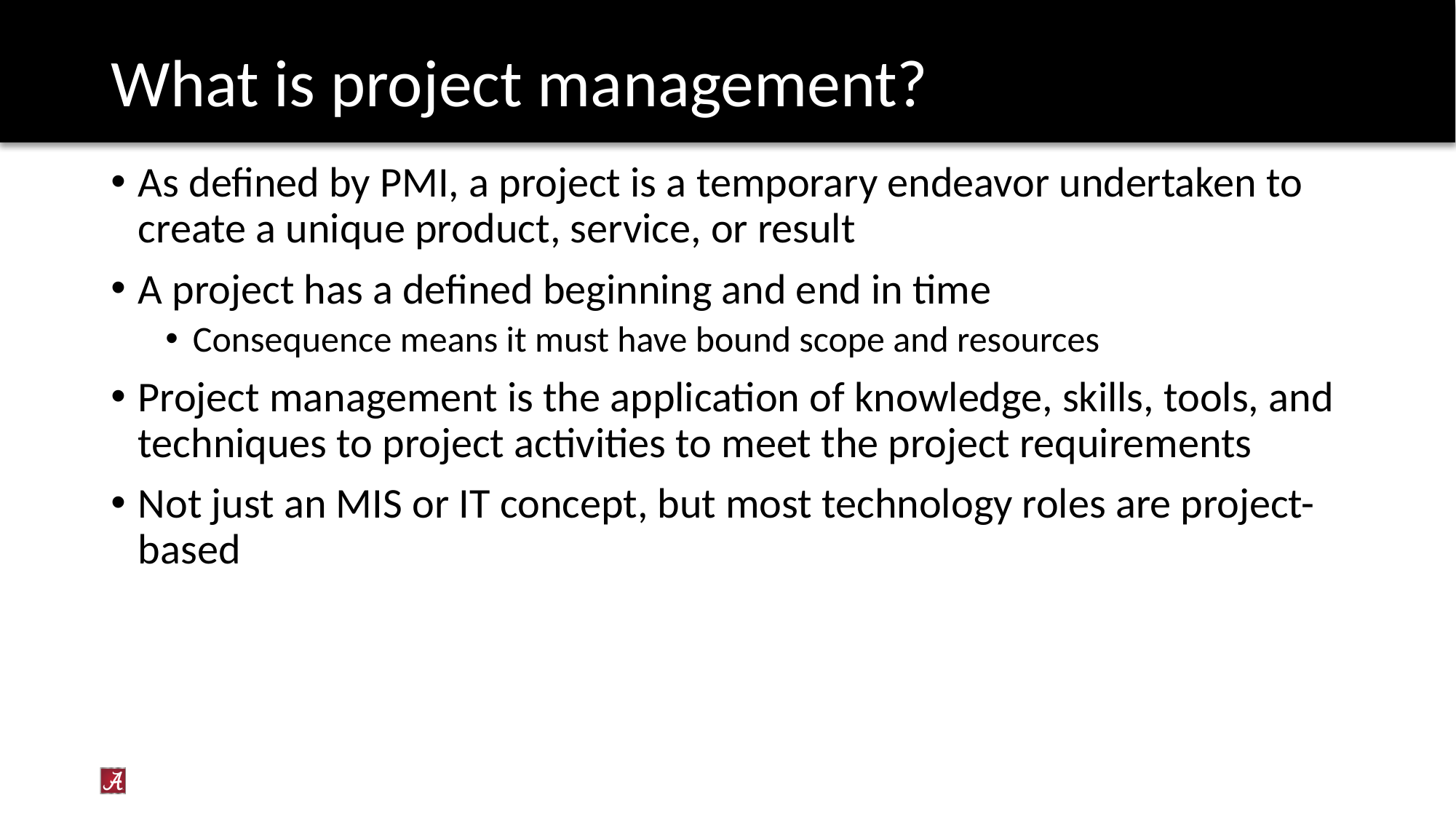

# What is project management?
As defined by PMI, a project is a temporary endeavor undertaken to create a unique product, service, or result
A project has a defined beginning and end in time
Consequence means it must have bound scope and resources
Project management is the application of knowledge, skills, tools, and techniques to project activities to meet the project requirements
Not just an MIS or IT concept, but most technology roles are project-based